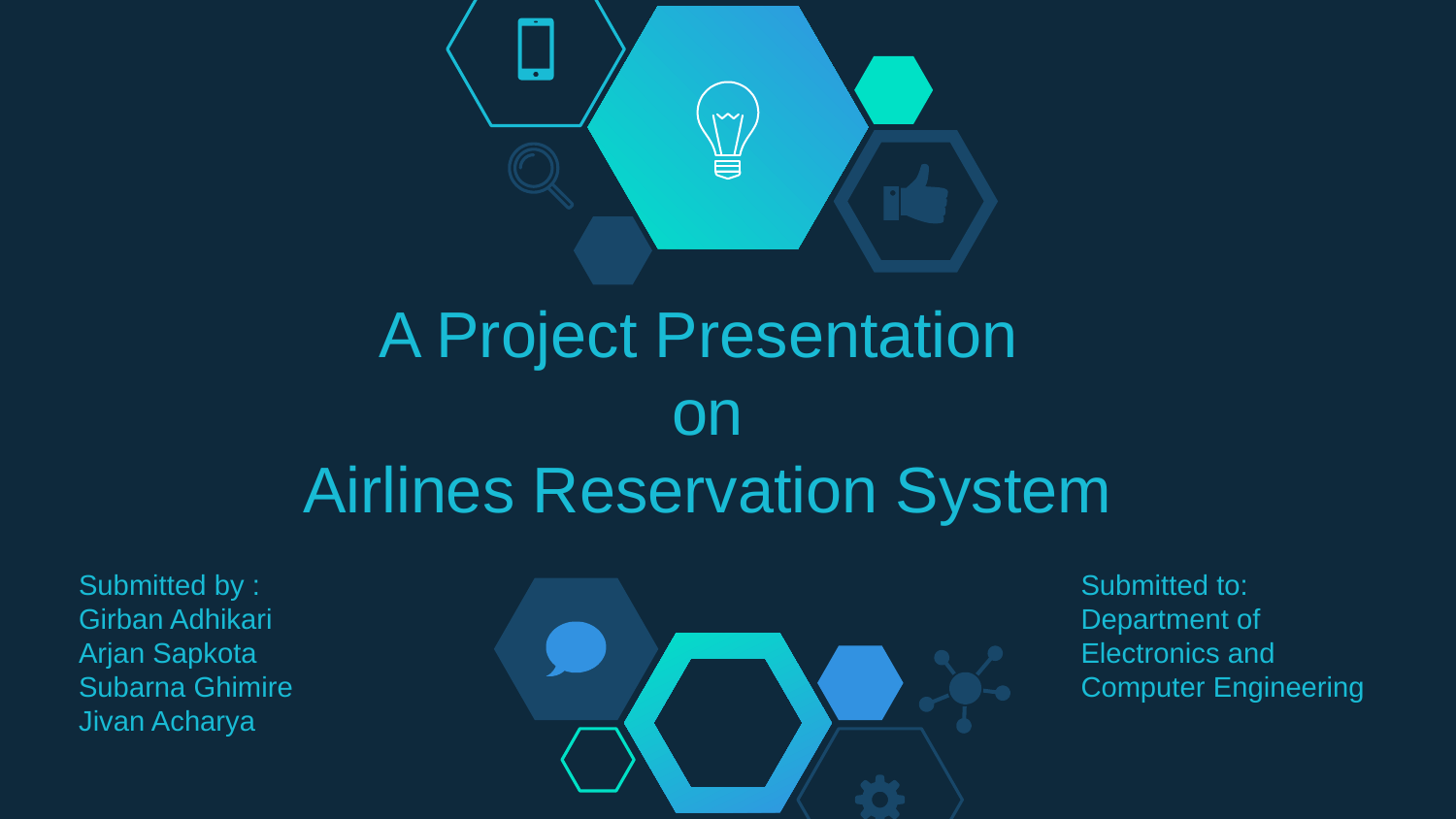

# A Project Presentation on Airlines Reservation System
Submitted by :
Girban Adhikari
Arjan Sapkota
Subarna Ghimire
Jivan Acharya

Submitted to:
Department of Electronics and Computer Engineering